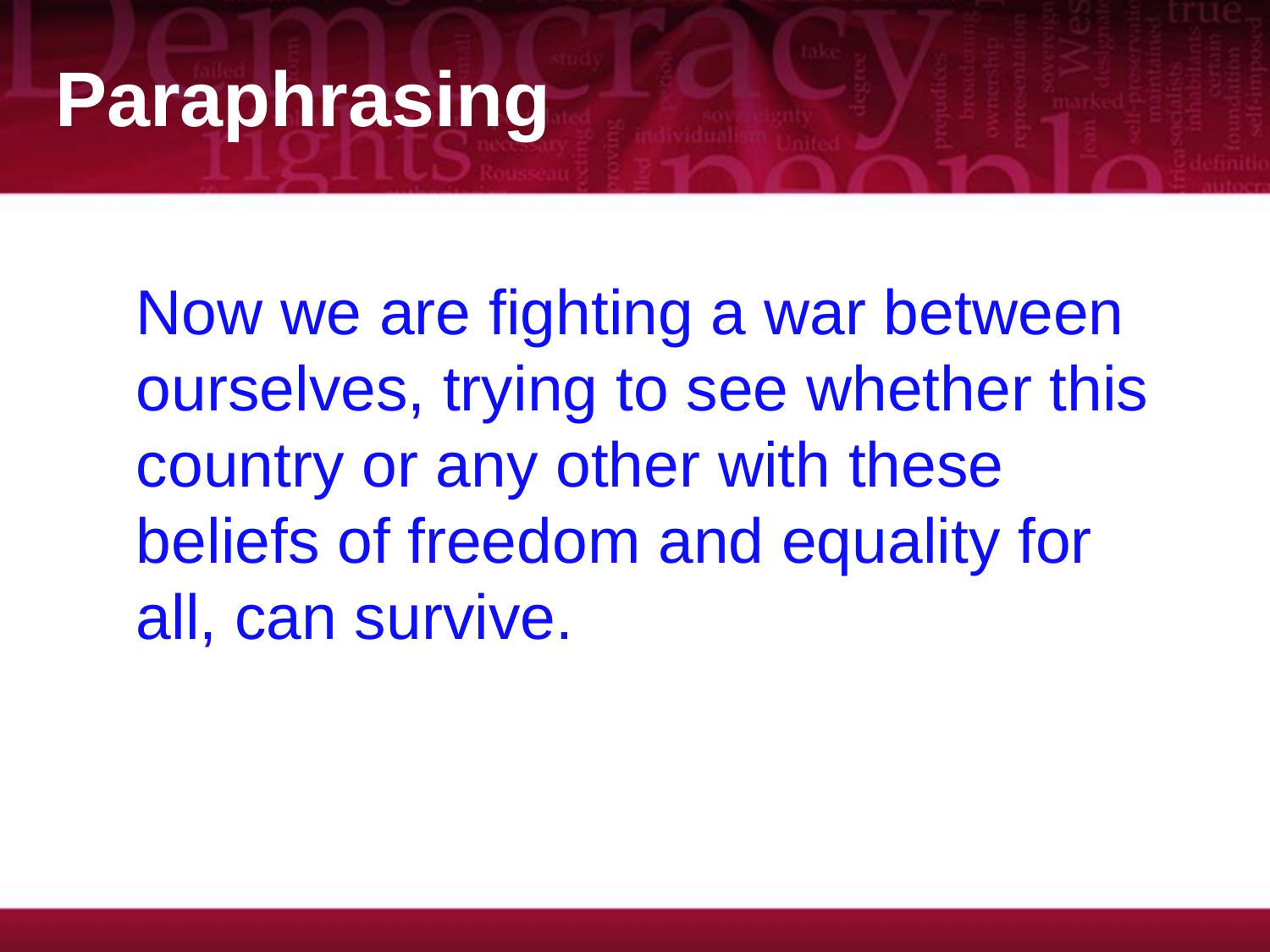

# Paraphrasing
Now we are fighting a war between ourselves, trying to see whether this country or any other with these beliefs of freedom and equality for all, can survive.